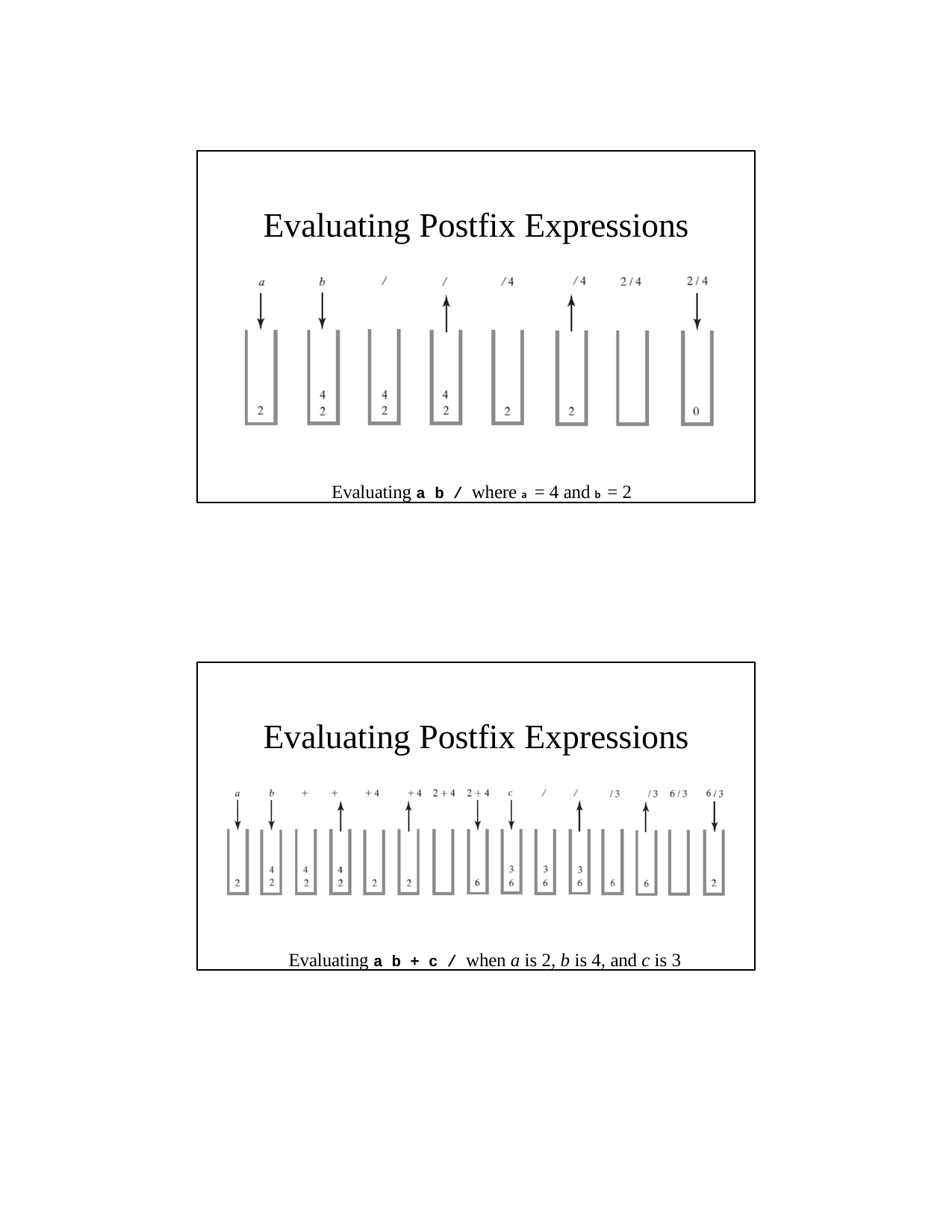

Evaluating Postfix Expressions

Evaluating a b / where a = 4 and b = 2

Evaluating Postfix Expressions

Evaluating a b + c / when a is 2, b is 4, and c is 3